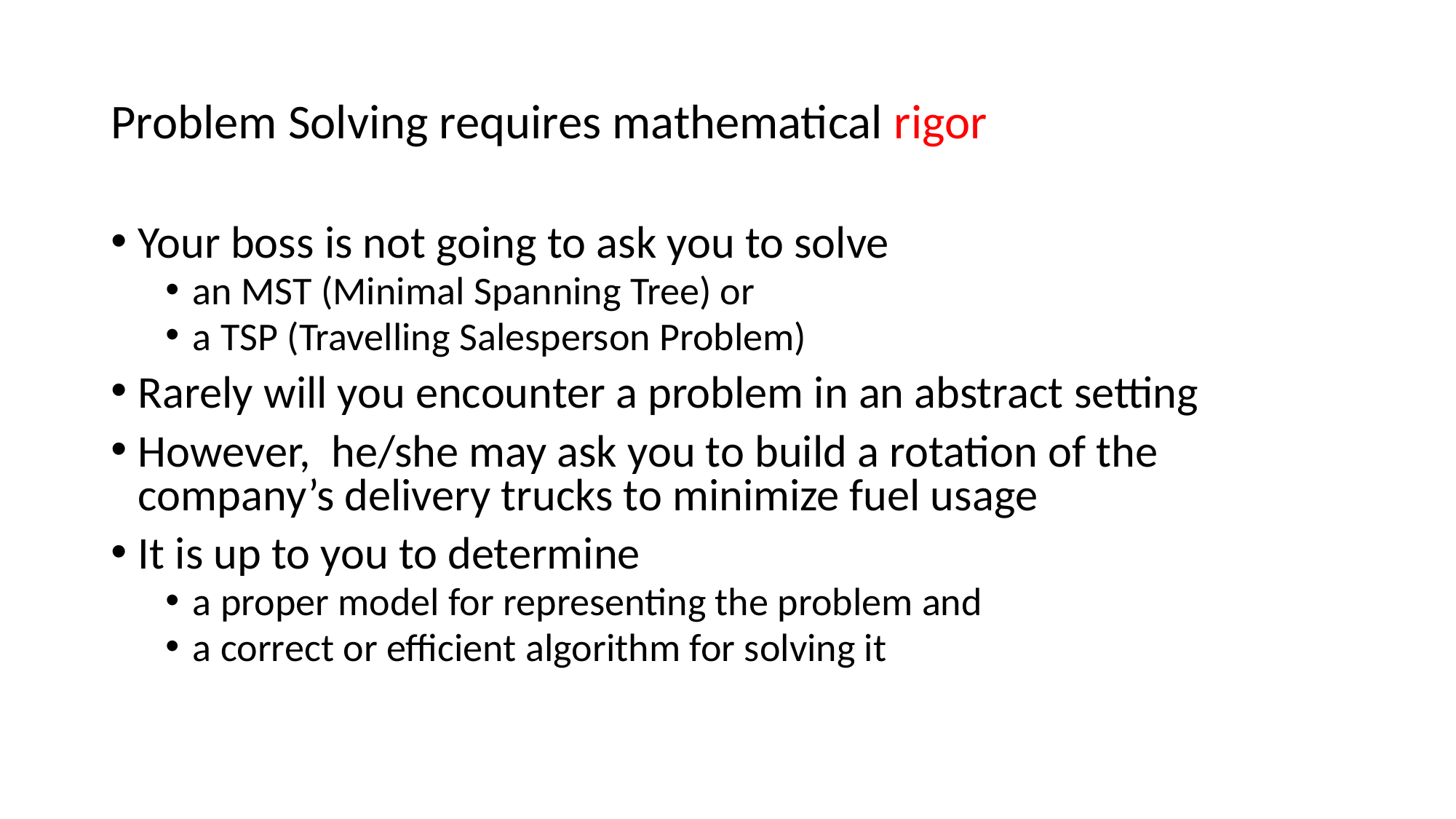

# Problem Solving requires mathematical rigor
Your boss is not going to ask you to solve
an MST (Minimal Spanning Tree) or
a TSP (Travelling Salesperson Problem)
Rarely will you encounter a problem in an abstract setting
However,  he/she may ask you to build a rotation of the company’s delivery trucks to minimize fuel usage
It is up to you to determine
a proper model for representing the problem and
a correct or efficient algorithm for solving it